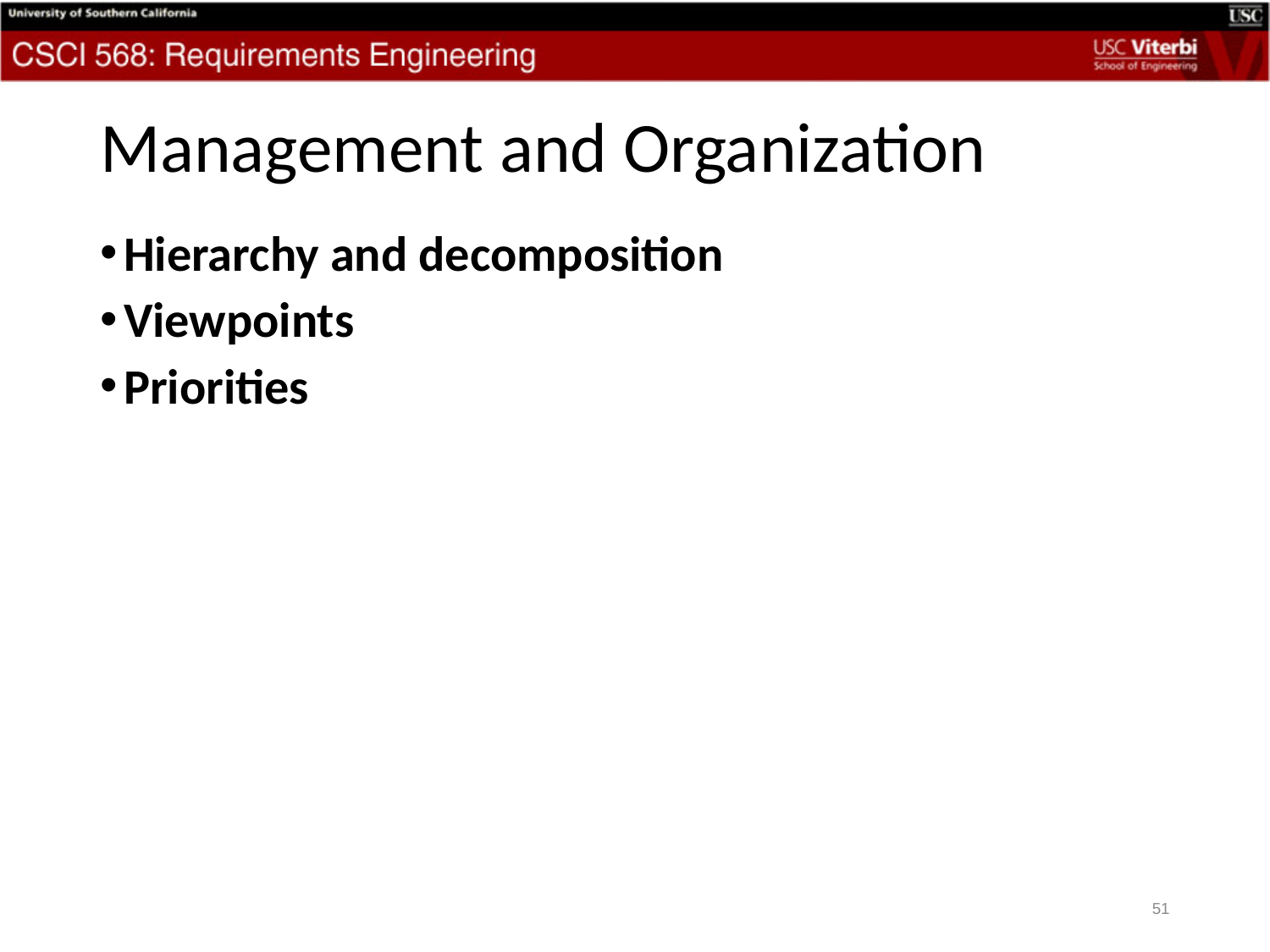

# Management and Organization
Hierarchy and decomposition
Viewpoints
Priorities
51